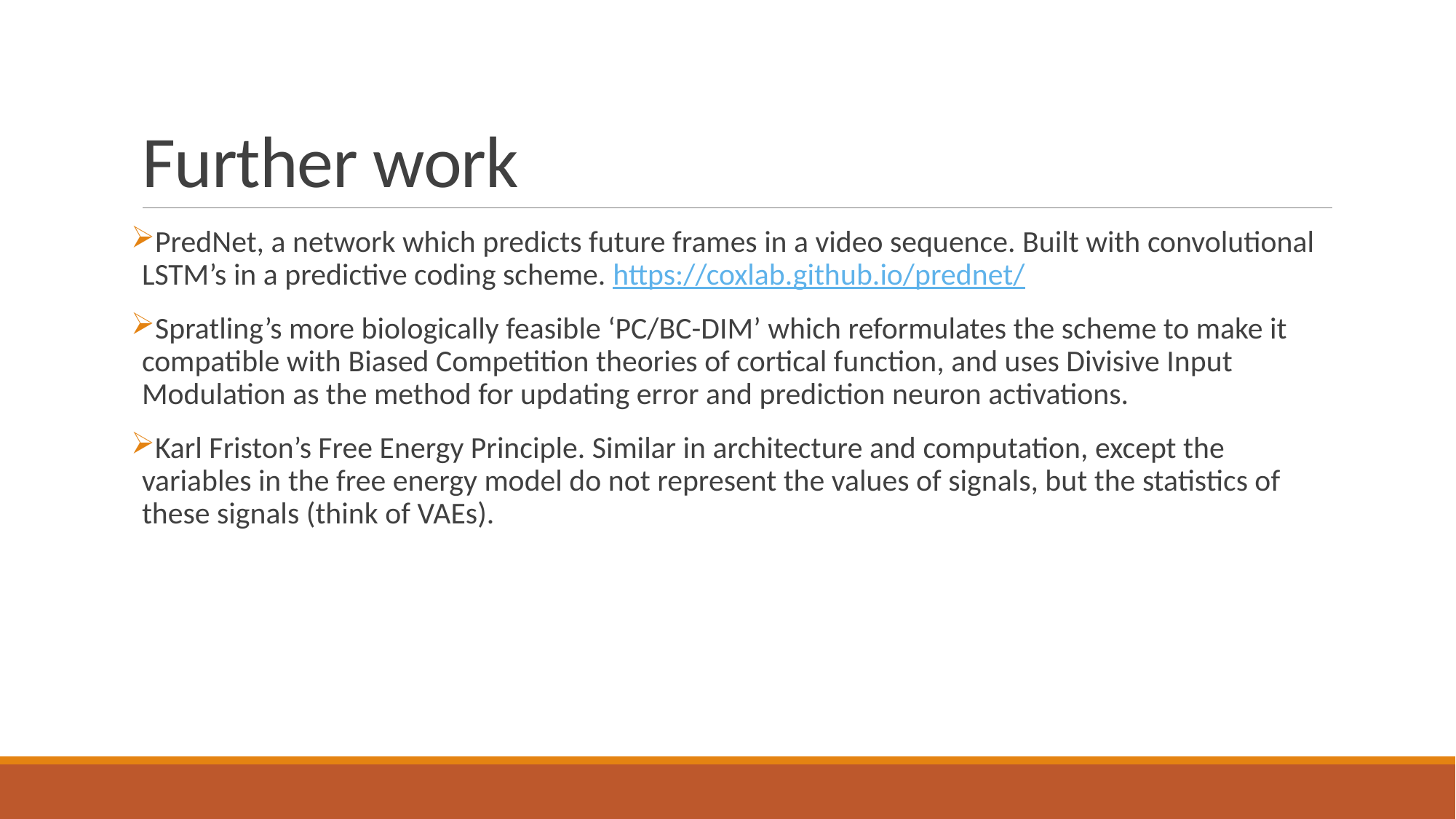

# Further work
PredNet, a network which predicts future frames in a video sequence. Built with convolutional LSTM’s in a predictive coding scheme. https://coxlab.github.io/prednet/
Spratling’s more biologically feasible ‘PC/BC-DIM’ which reformulates the scheme to make it compatible with Biased Competition theories of cortical function, and uses Divisive Input Modulation as the method for updating error and prediction neuron activations.
Karl Friston’s Free Energy Principle. Similar in architecture and computation, except the variables in the free energy model do not represent the values of signals, but the statistics of these signals (think of VAEs).